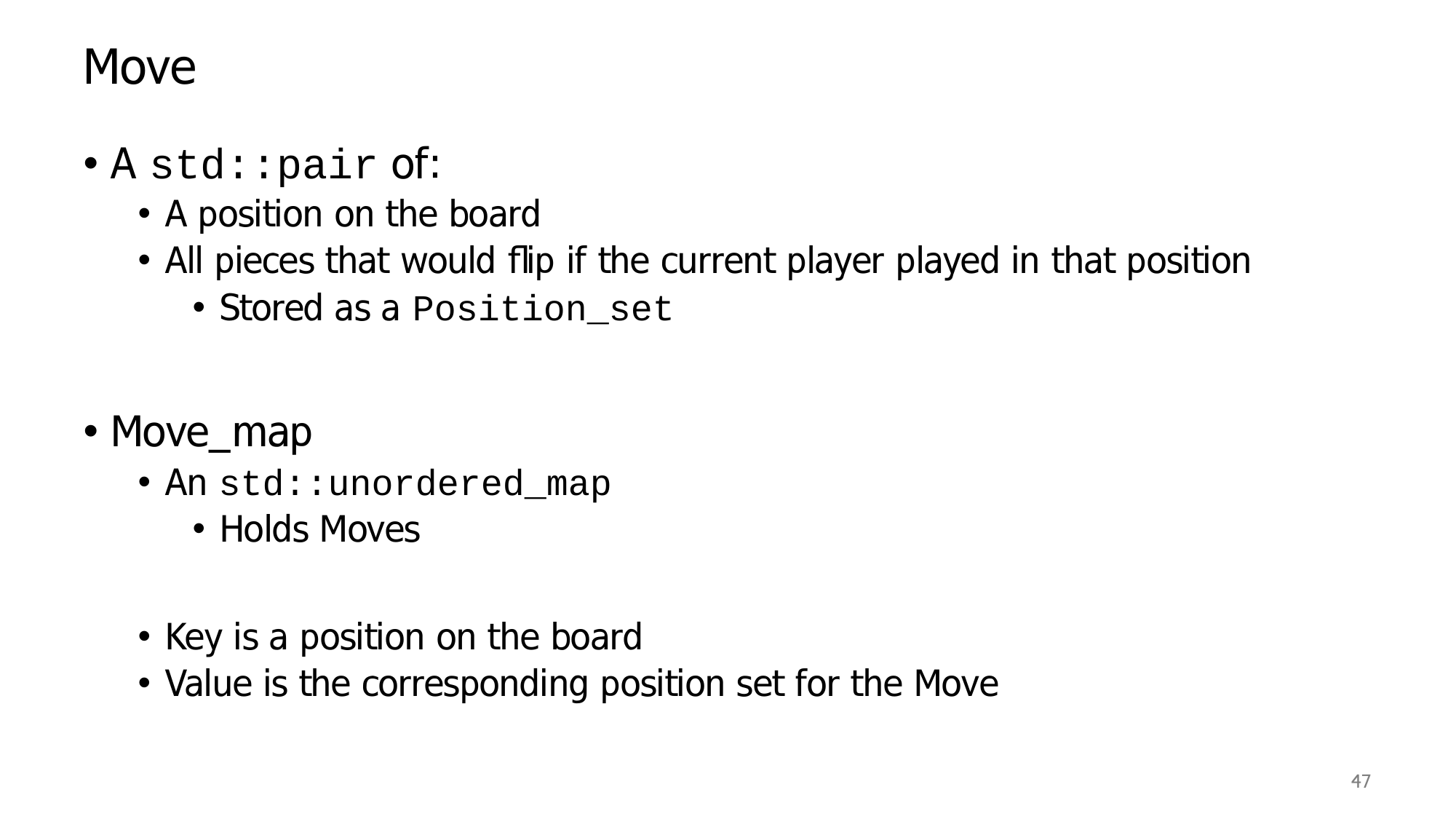

# Move
A std::pair of:
A position on the board
All pieces that would flip if the current player played in that position
Stored as a Position_set

Move_map
An std::unordered_map
Holds Moves

Key is a position on the board
Value is the corresponding position set for the Move
47